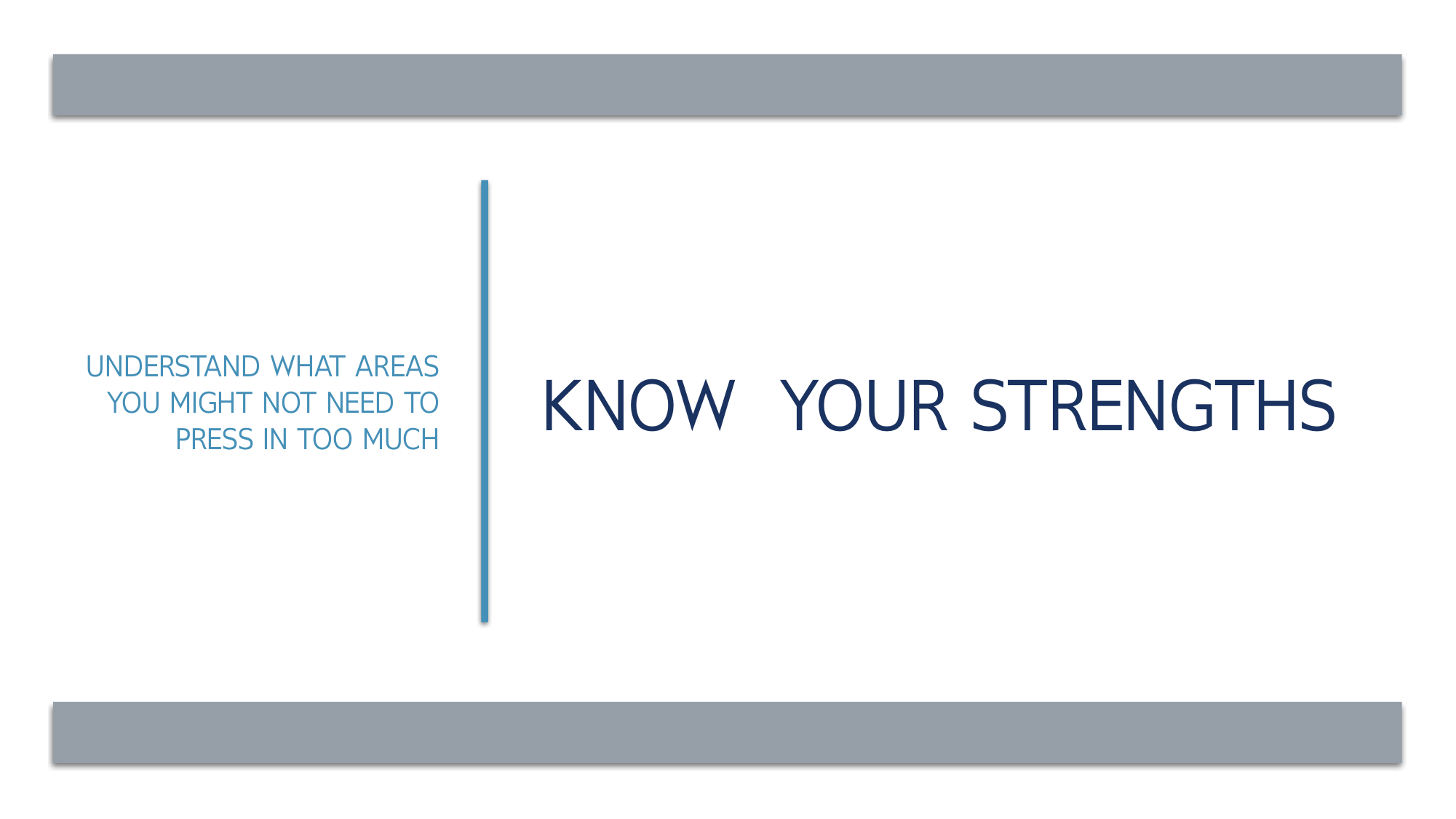

Understand what areas you might not need to press in too much
# Know  your strengths